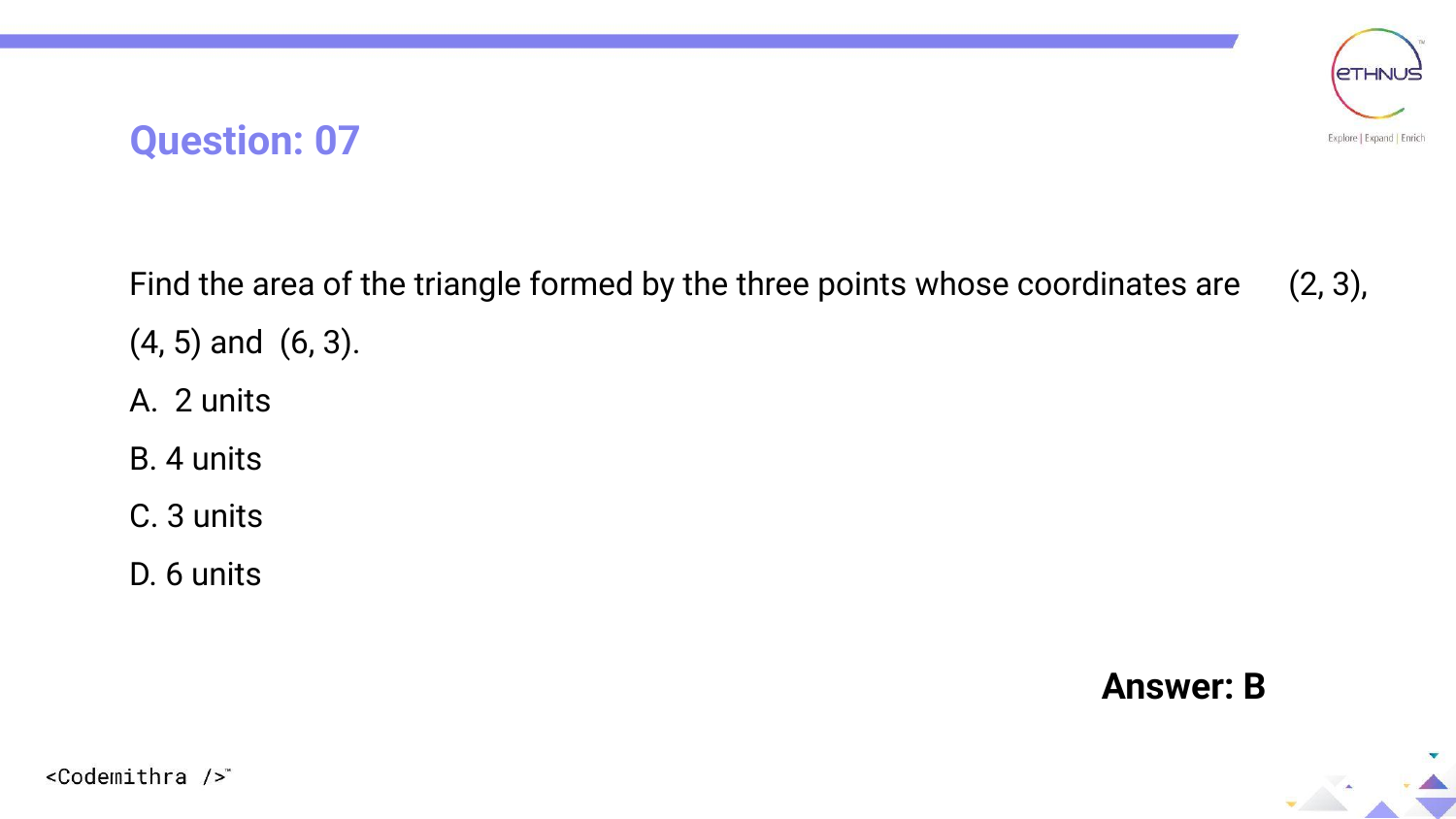

Question: 07
Find the area of the triangle formed by the three points whose coordinates are      (2, 3), (4, 5) and  (6, 3).
A.  2 units
B. 4 units
C. 3 units
D. 6 units

Answer: B